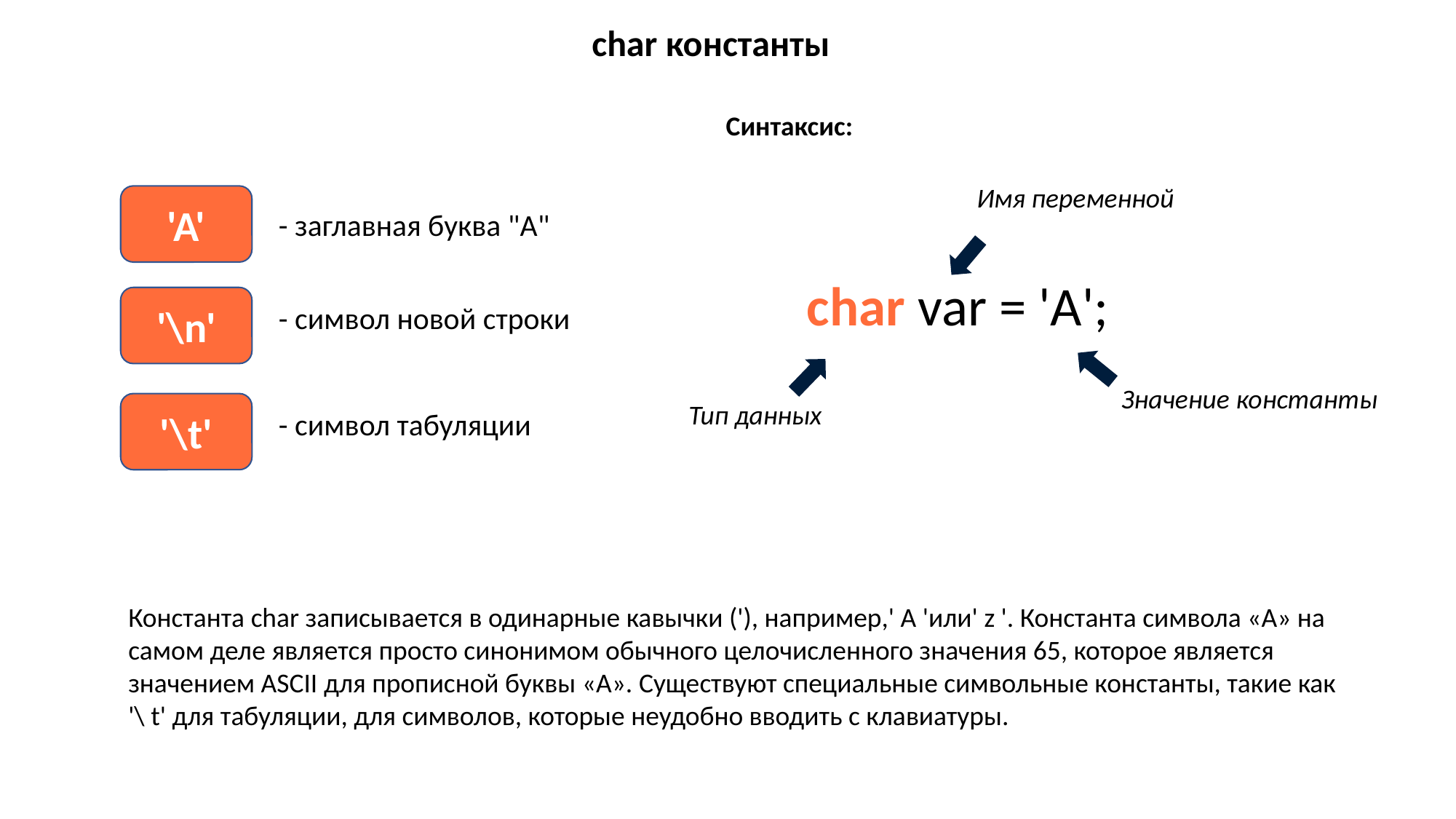

char константы
Синтаксис:
Имя переменной

'A'
- заглавная буква "A"
char var = 'A';
'\n'
- символ новой строки

Значение константы

Тип данных
'\t'
- символ табуляции
Константа char записывается в одинарные кавычки ('), например,' A 'или' z '. Константа символа «A» на самом деле является просто синонимом обычного целочисленного значения 65, которое является значением ASCII для прописной буквы «A». Существуют специальные символьные константы, такие как
'\ t' для табуляции, для символов, которые неудобно вводить с клавиатуры.